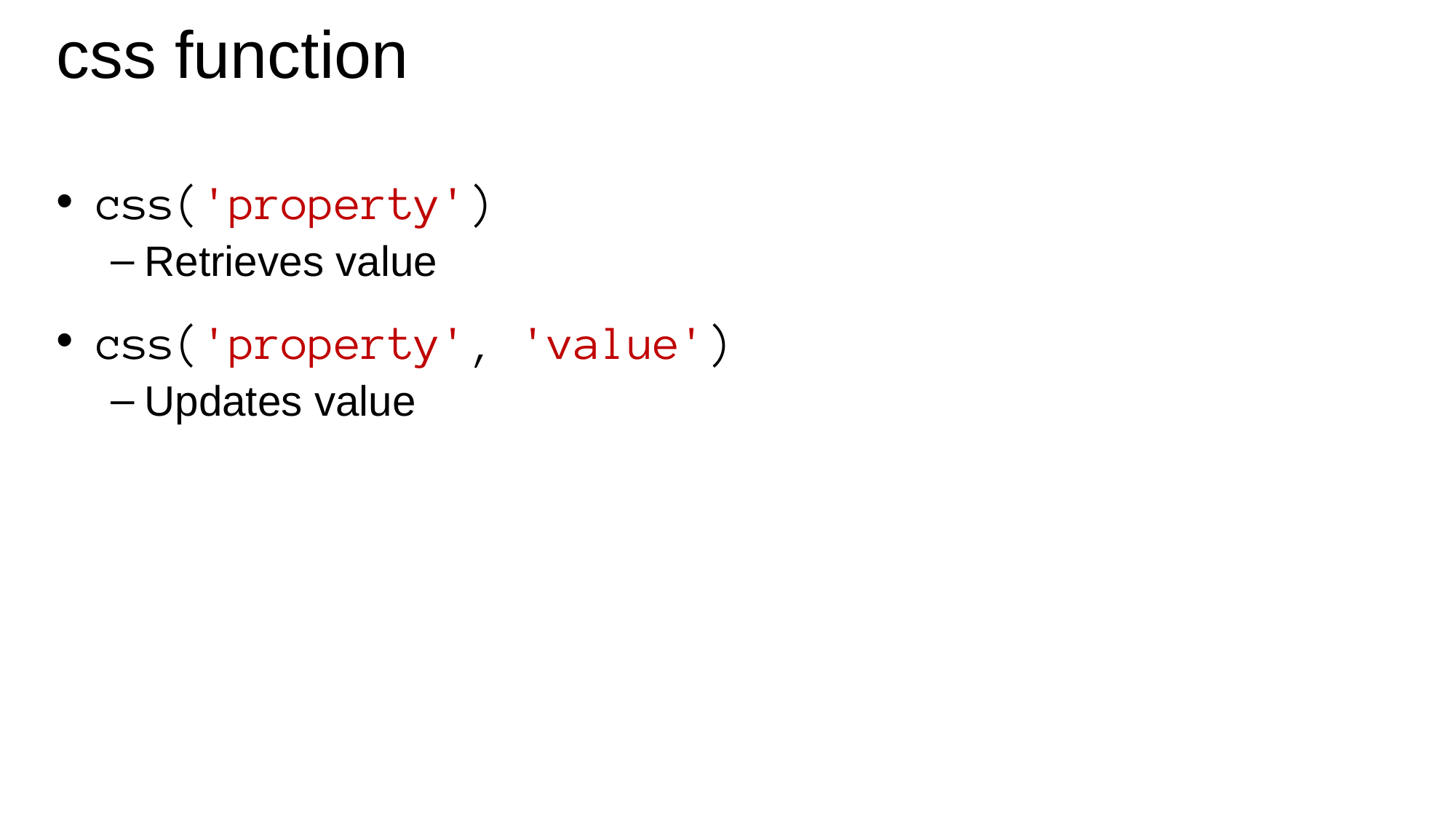

# css function
css('property')
Retrieves value
css('property', 'value')
Updates value